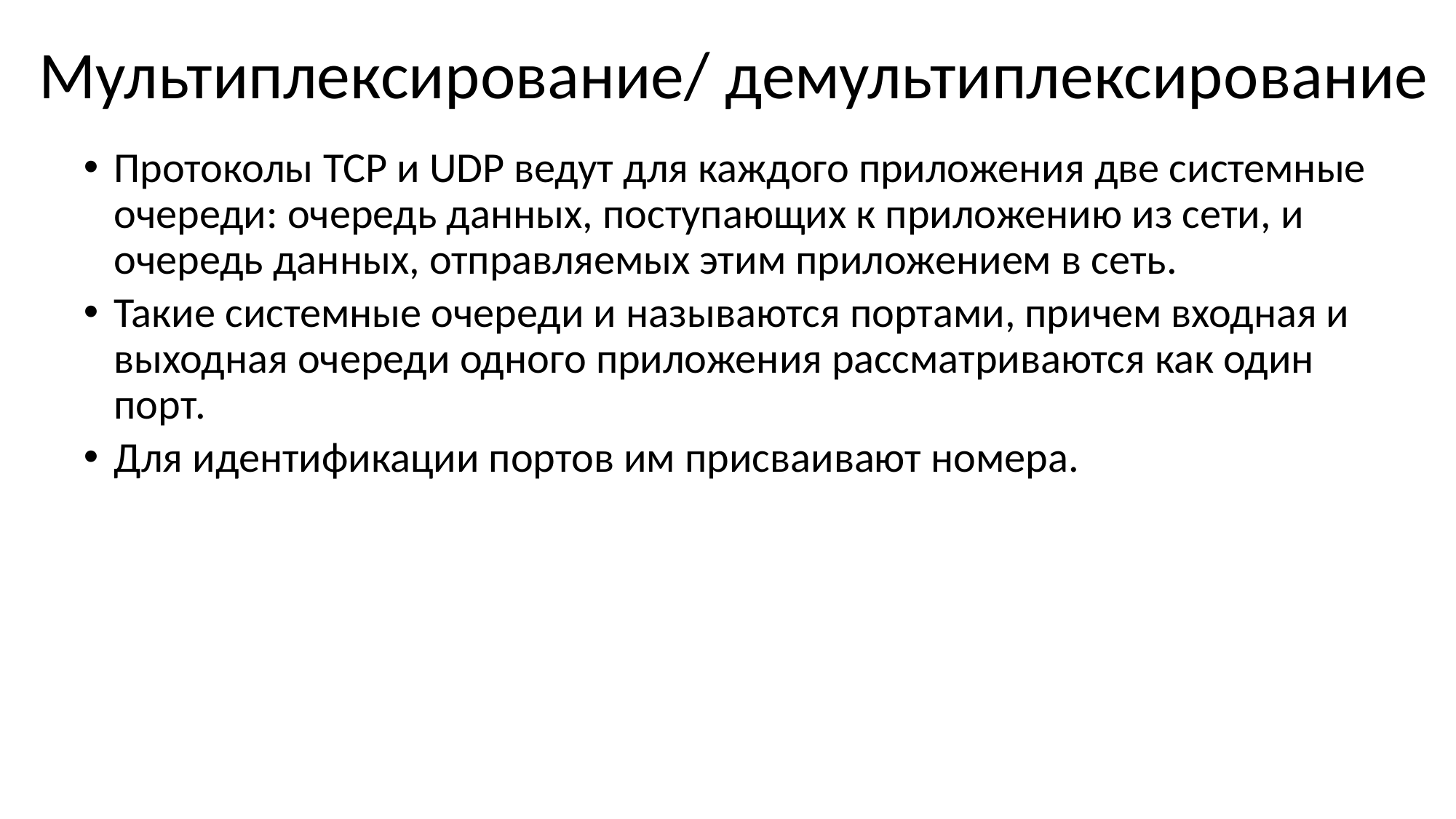

# Мультиплексирование/ демультиплексирование
Протоколы TCP и UDP ведут для каждого приложения две системные очереди: очередь данных, поступающих к приложению из сети, и очередь данных, отправляемых этим приложением в сеть.
Такие системные очереди и называются портами, причем входная и выходная очереди одного приложения рассматриваются как один порт.
Для идентификации портов им присваивают номера.